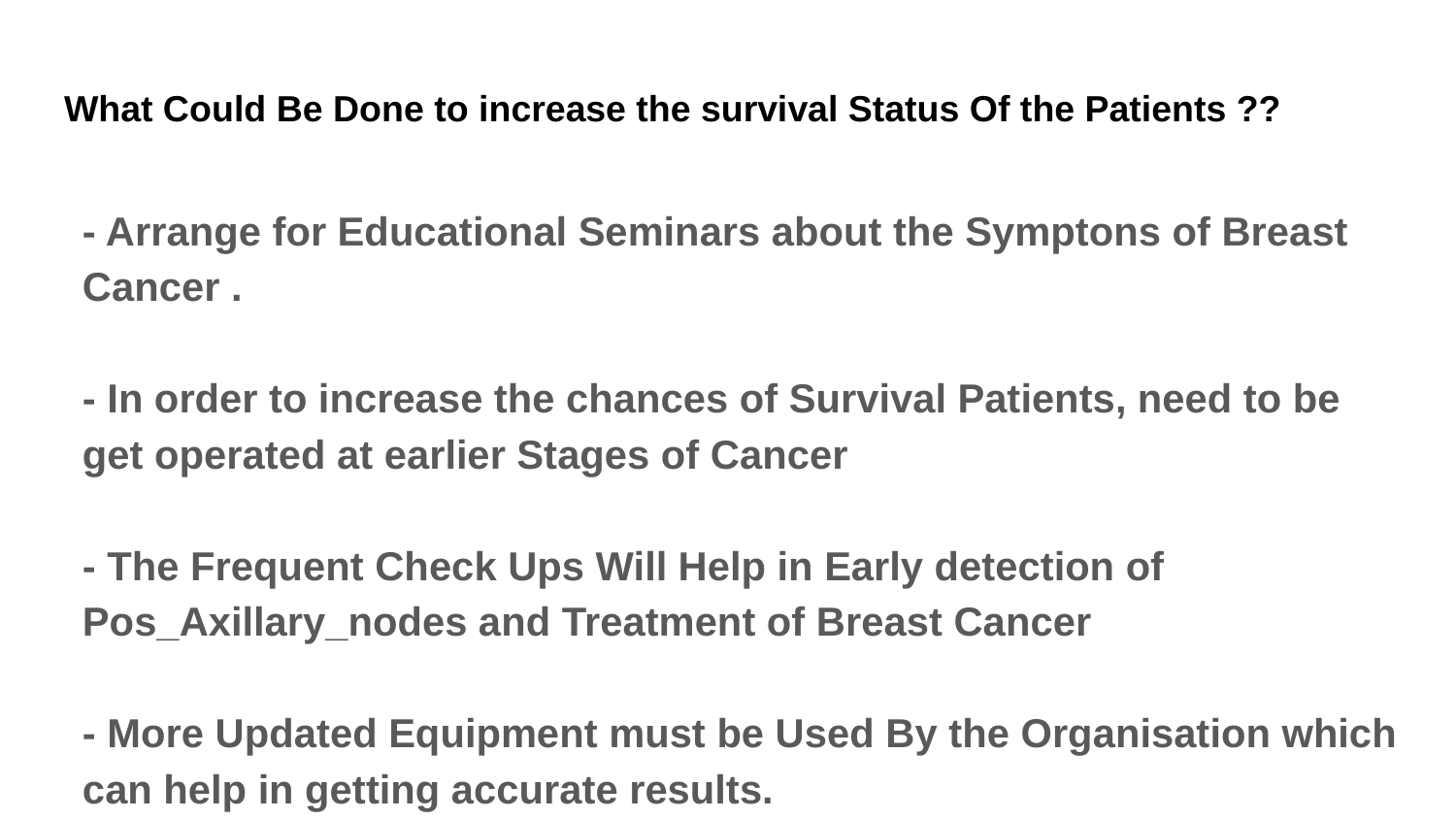

# What Could Be Done to increase the survival Status Of the Patients ??
- Arrange for Educational Seminars about the Symptons of Breast Cancer .

- In order to increase the chances of Survival Patients, need to be get operated at earlier Stages of Cancer

- The Frequent Check Ups Will Help in Early detection of Pos_Axillary_nodes and Treatment of Breast Cancer

- More Updated Equipment must be Used By the Organisation which can help in getting accurate results.